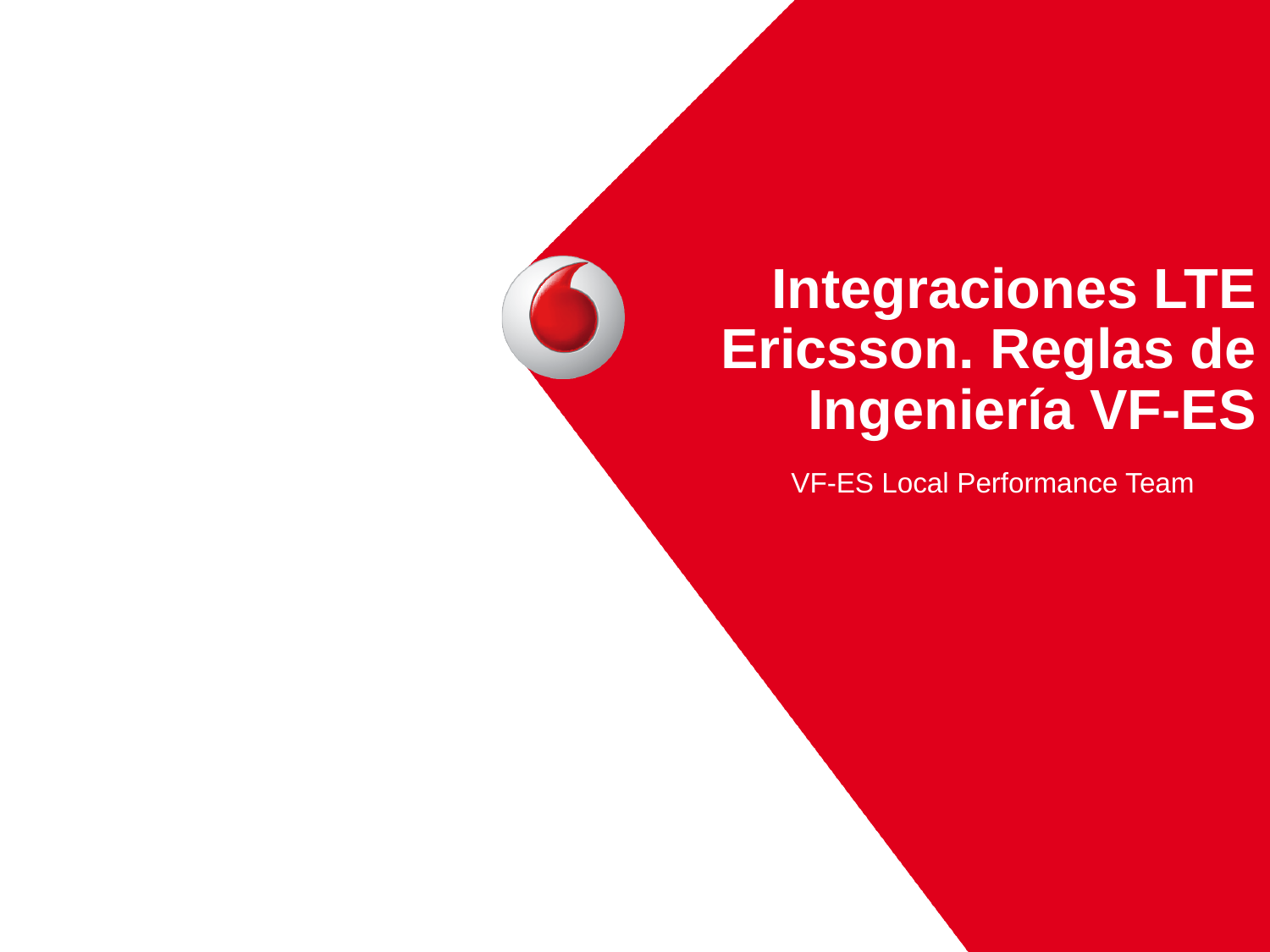

# Integraciones LTE Ericsson. Reglas de Ingeniería VF-ES
VF-ES Local Performance Team